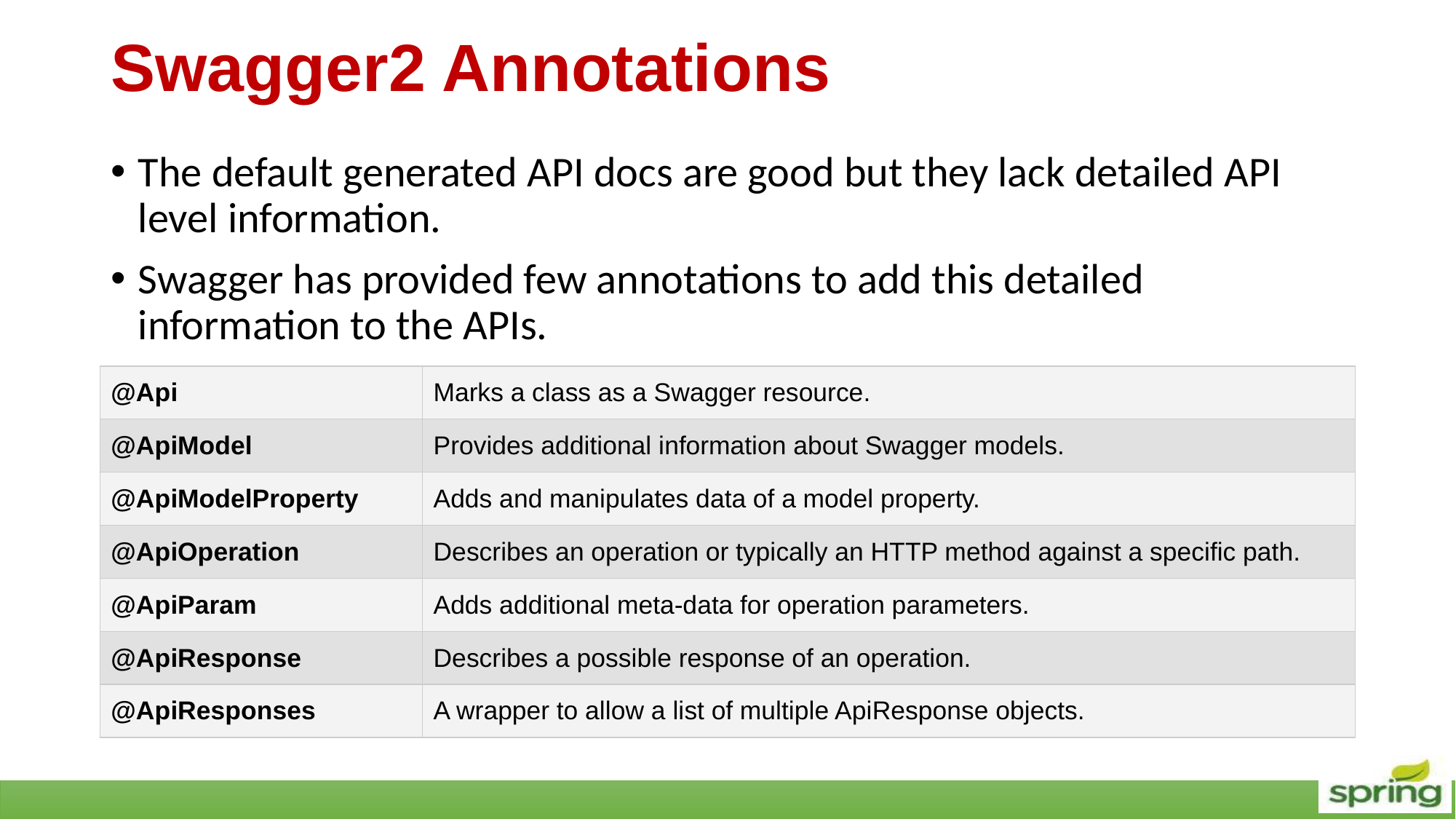

# Swagger2 Annotations
The default generated API docs are good but they lack detailed API level information.
Swagger has provided few annotations to add this detailed information to the APIs.
| @Api | Marks a class as a Swagger resource. |
| --- | --- |
| @ApiModel | Provides additional information about Swagger models. |
| @ApiModelProperty | Adds and manipulates data of a model property. |
| @ApiOperation | Describes an operation or typically an HTTP method against a specific path. |
| @ApiParam | Adds additional meta-data for operation parameters. |
| @ApiResponse | Describes a possible response of an operation. |
| @ApiResponses | A wrapper to allow a list of multiple ApiResponse objects. |